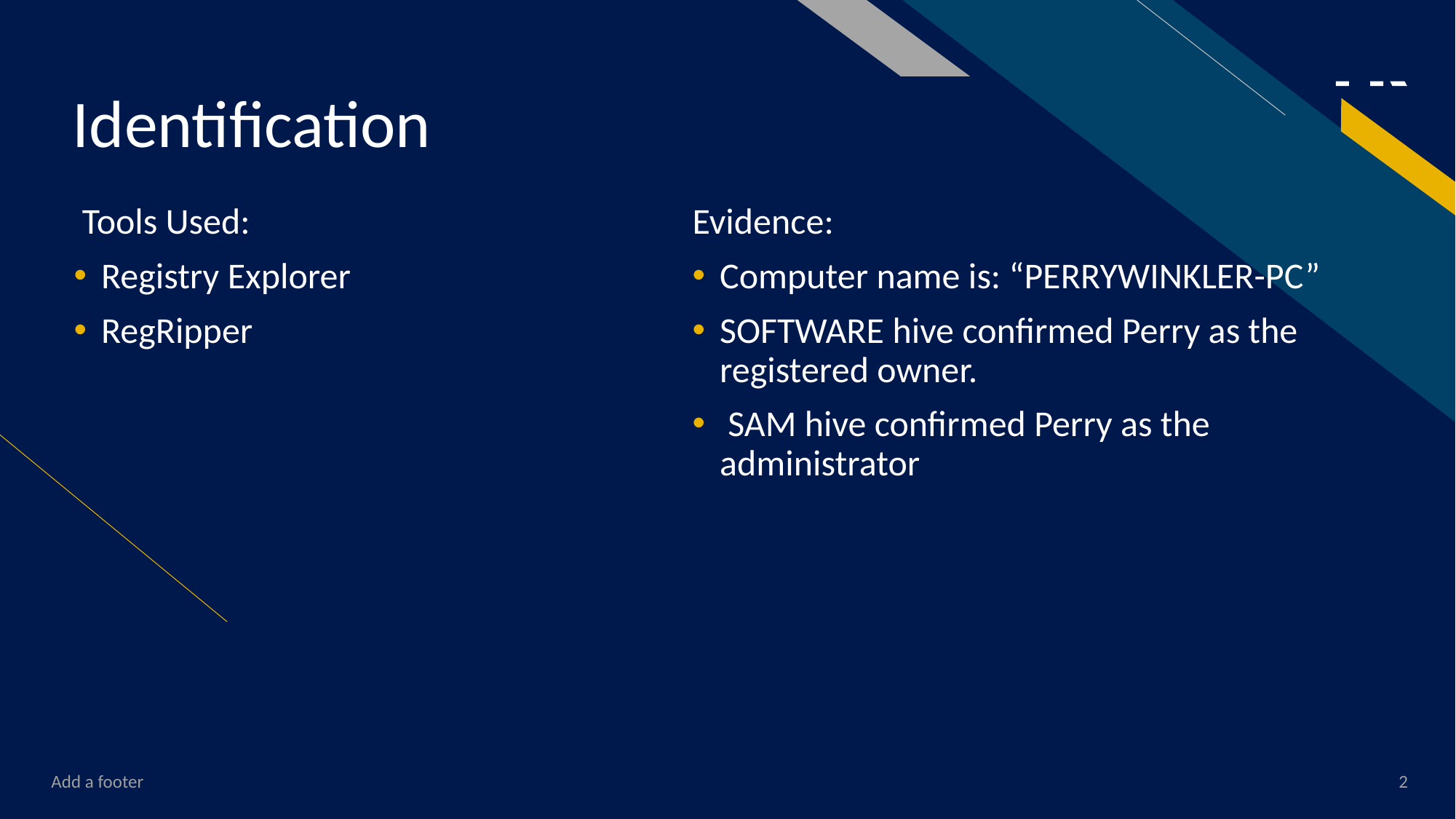

# Identification

 Tools Used:
Registry Explorer
RegRipper
Evidence:
Computer name is: “PERRYWINKLER-PC”
SOFTWARE hive confirmed Perry as the registered owner.
 SAM hive confirmed Perry as the administrator

Add a footer
2